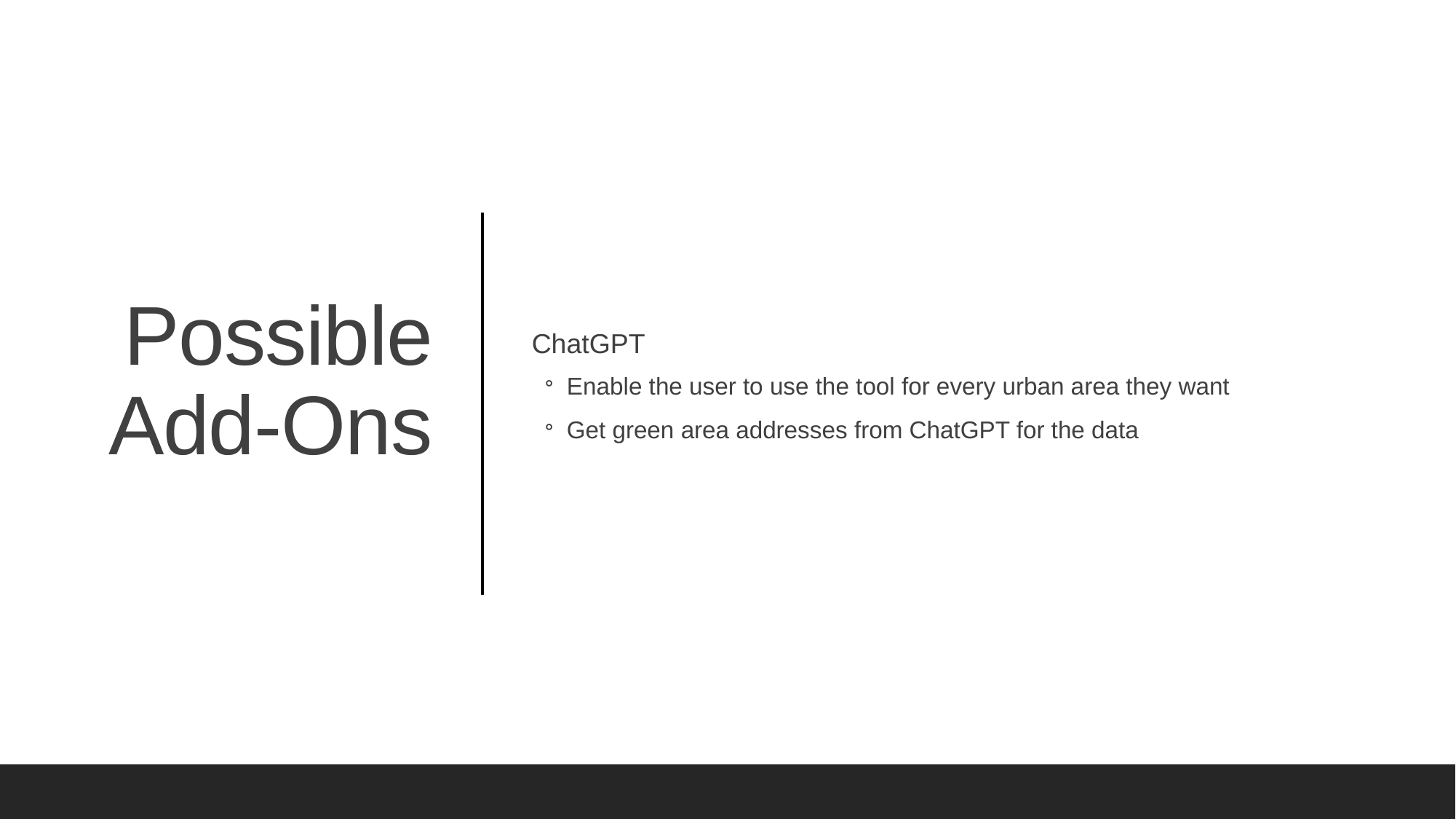

ChatGPT
Enable the user to use the tool for every urban area they want
Get green area addresses from ChatGPT for the data
# Possible Add-Ons